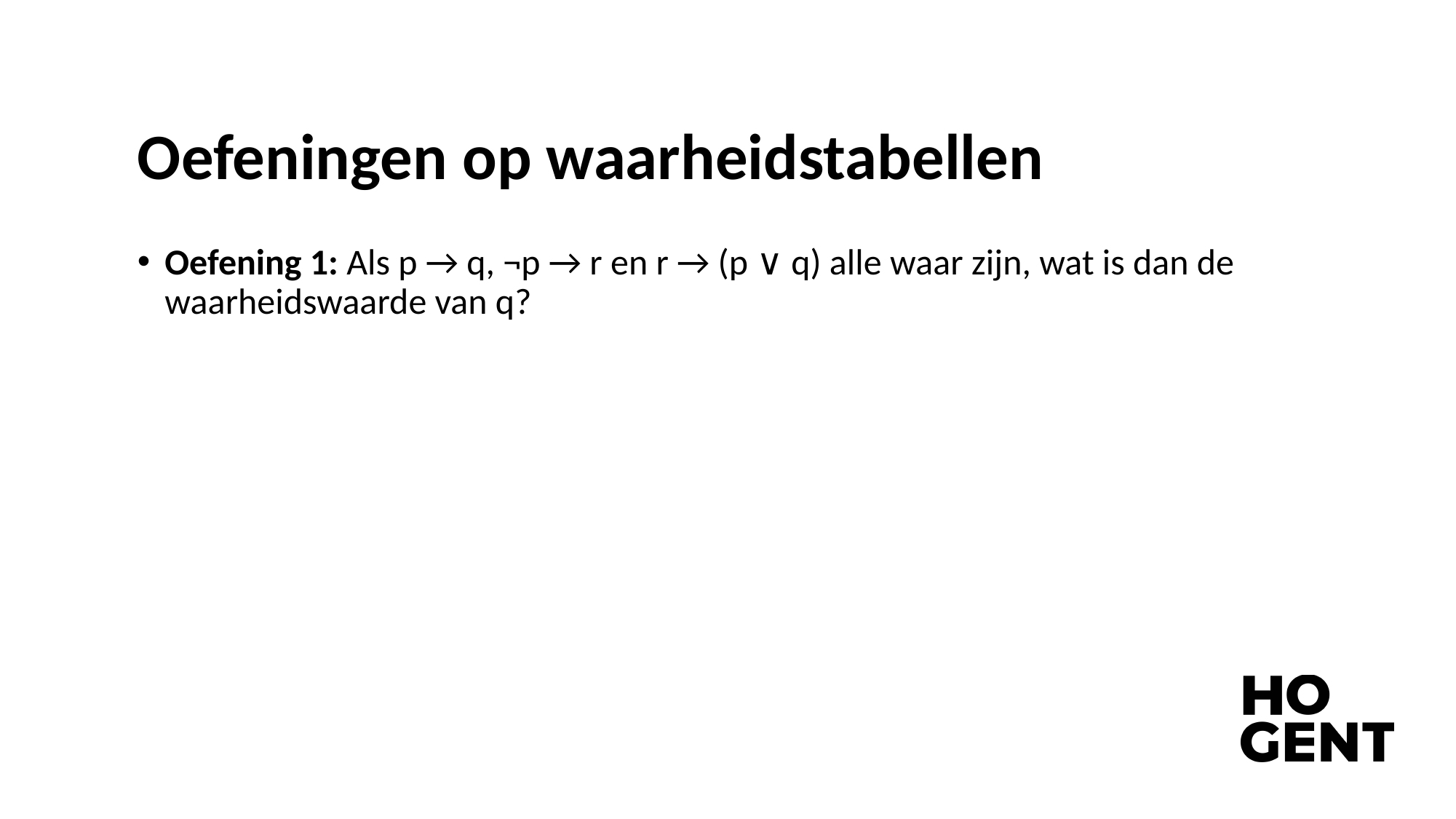

# Oefeningen op waarheidstabellen
Oefening 1: Als p → q, ¬p → r en r → (p ∨ q) alle waar zijn, wat is dan de waarheidswaarde van q?